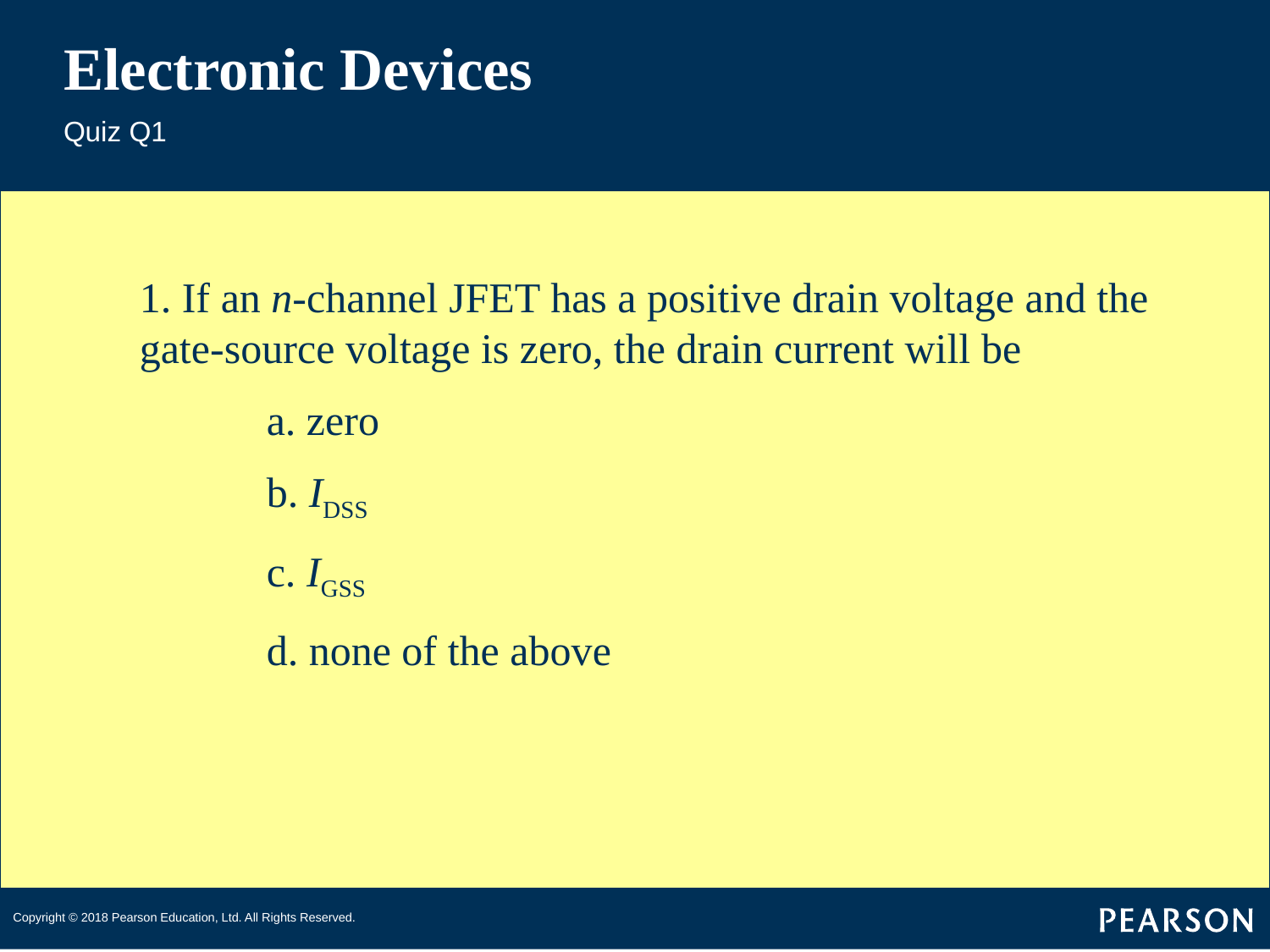

# Electronic Devices
Quiz Q1

1. If an n-channel JFET has a positive drain voltage and the gate-source voltage is zero, the drain current will be
	a. zero
	b. IDSS
	c. IGSS
	d. none of the above